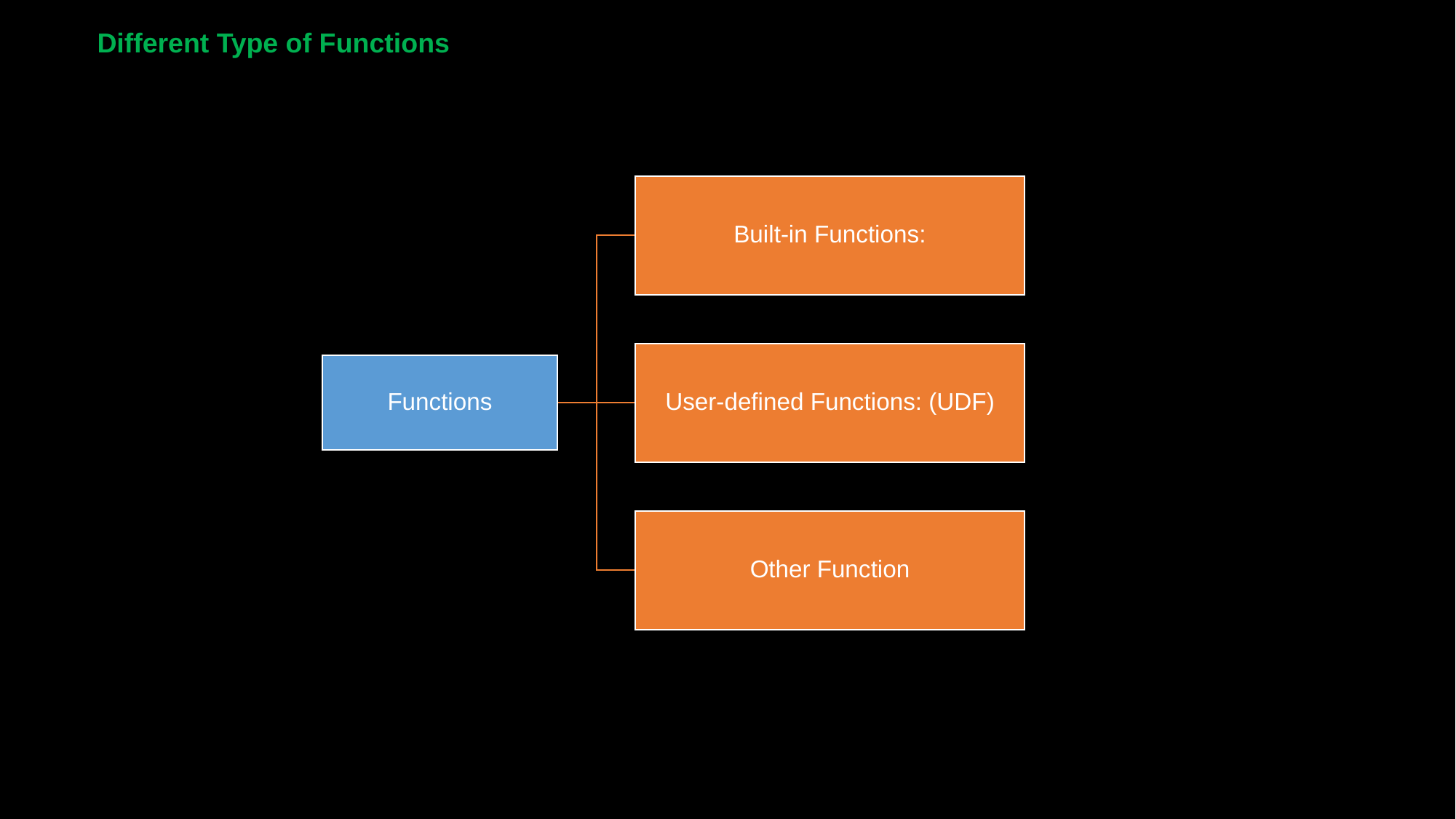

Different Type of Functions
Functions
Built-in Functions:
User-defined Functions: (UDF)
Other Function